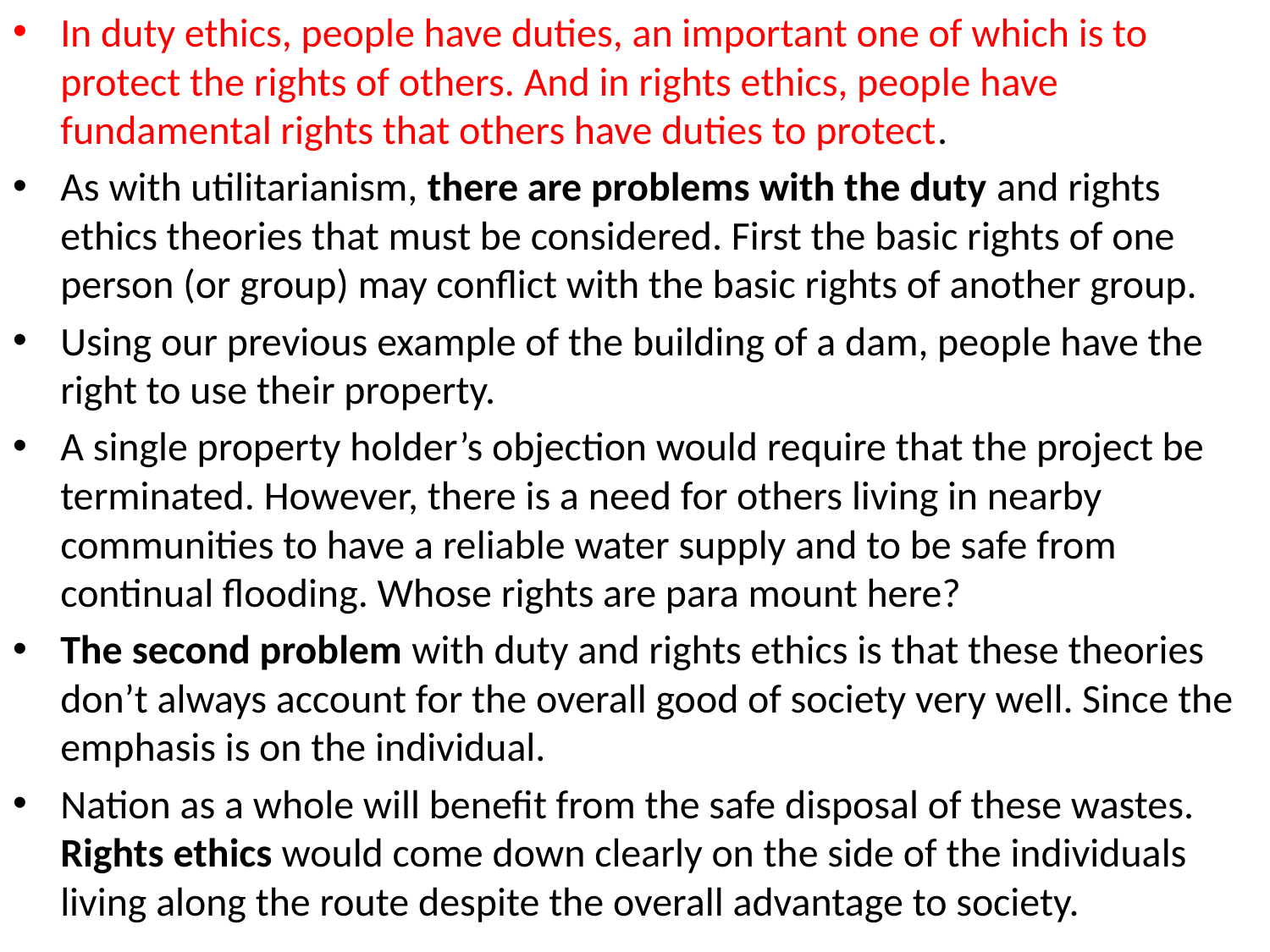

In duty ethics, people have duties, an important one of which is to protect the rights of others. And in rights ethics, people have fundamental rights that others have duties to protect.
As with utilitarianism, there are problems with the duty and rights ethics theories that must be considered. First the basic rights of one person (or group) may conflict with the basic rights of another group.
Using our previous example of the building of a dam, people have the right to use their property.
A single property holder’s objection would require that the project be terminated. However, there is a need for others living in nearby communities to have a reliable water supply and to be safe from continual flooding. Whose rights are para mount here?
The second problem with duty and rights ethics is that these theories don’t always account for the overall good of society very well. Since the emphasis is on the individual.
Nation as a whole will benefit from the safe disposal of these wastes.
Rights ethics would come down clearly on the side of the individuals living along the route despite the overall advantage to society.